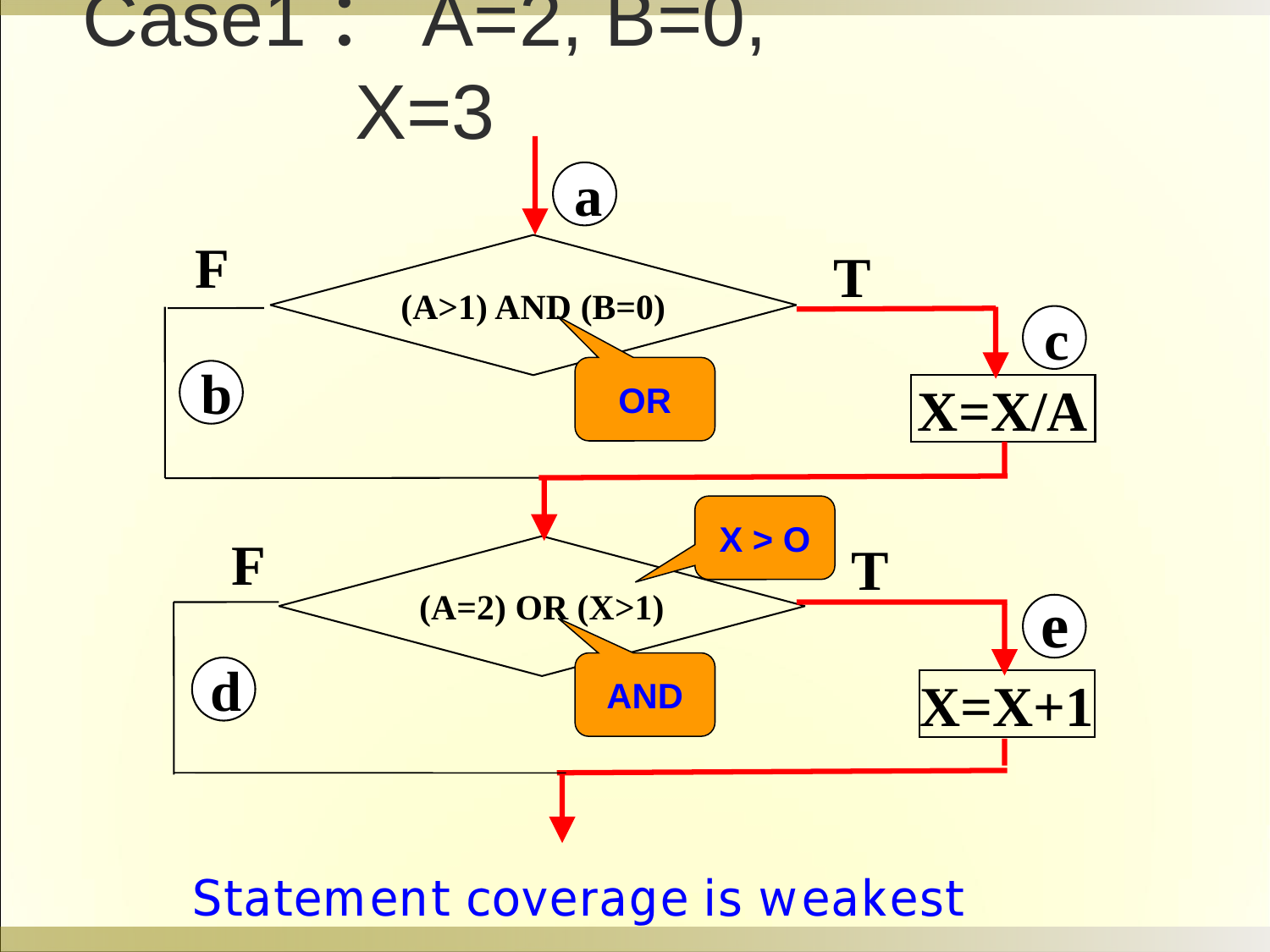

Case1：A=2, B=0, X=3

a

F
T
(A>1) AND (B=0)
c

b

OR
X=X/A

F
T
(A=2) OR (X>1)
e

d

AND
X=X+1

X > O
Statement coverage is weakest